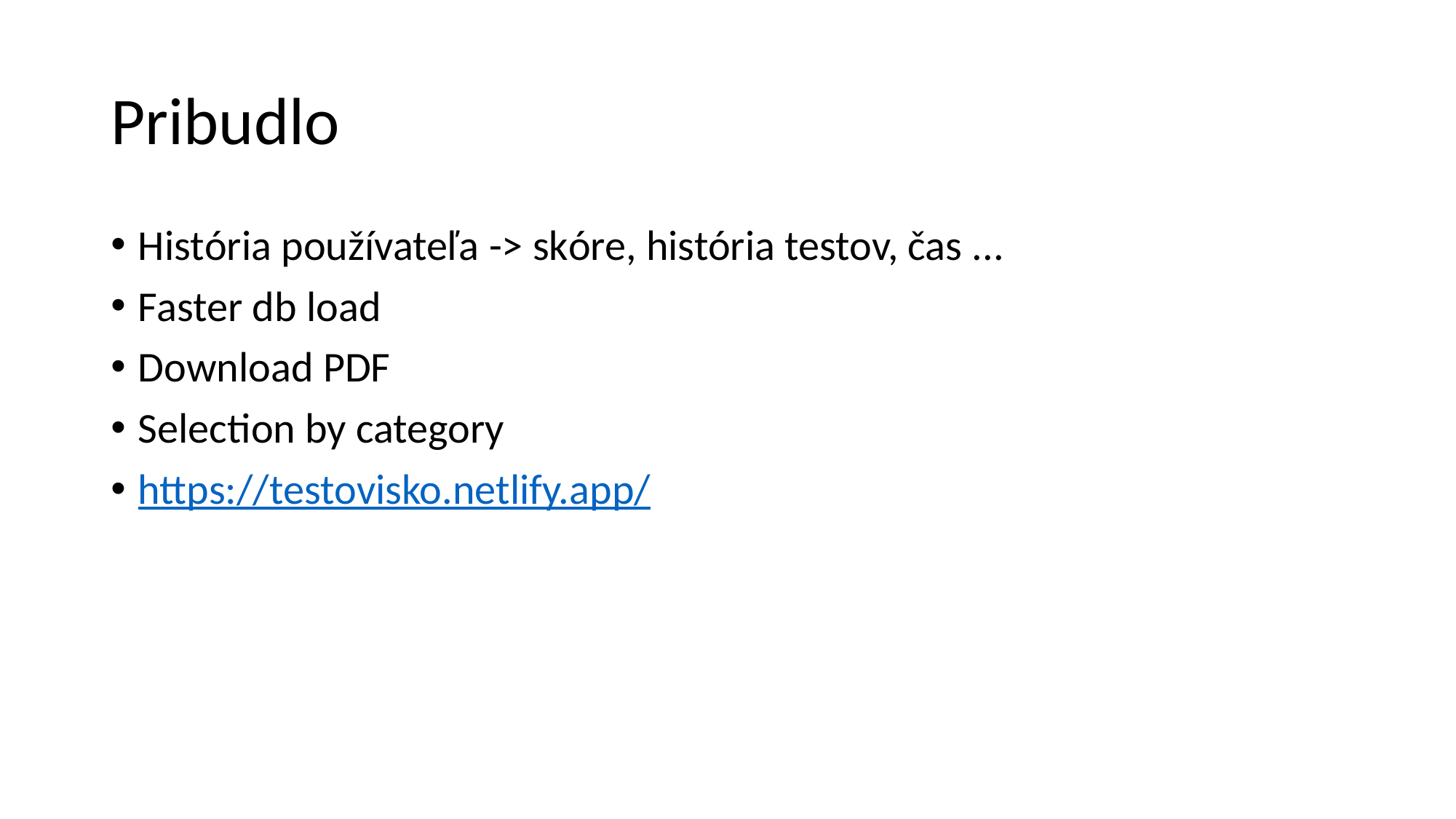

# Pribudlo
História používateľa -> skóre, história testov, čas ...
Faster db load
Download PDF
Selection by category
https://testovisko.netlify.app/